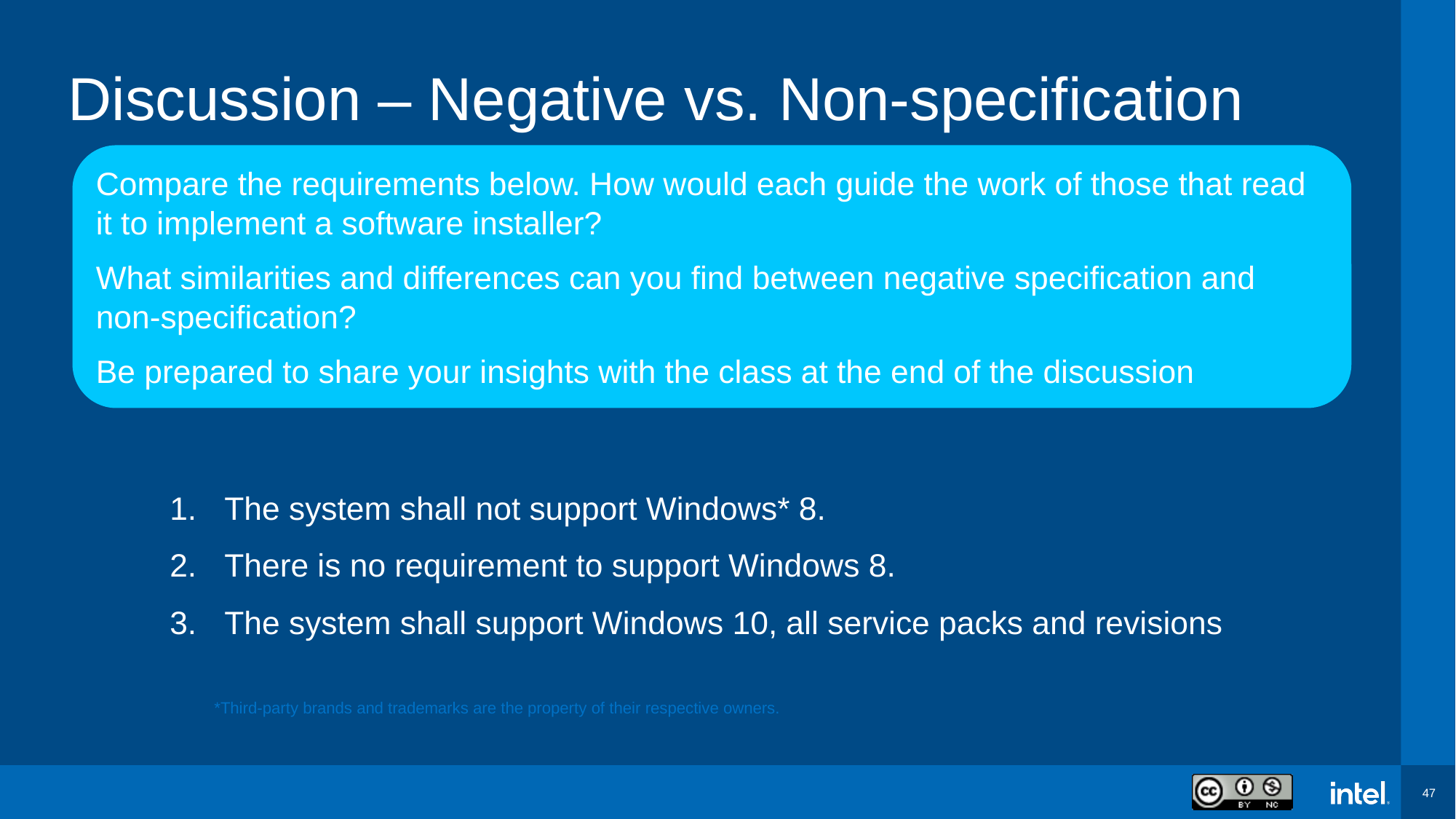

# Discussion – Negative vs. Non-specification
Compare the requirements below. How would each guide the work of those that read it to implement a software installer?
What similarities and differences can you find between negative specification and non-specification?
Be prepared to share your insights with the class at the end of the discussion
The system shall not support Windows* 8.
There is no requirement to support Windows 8.
The system shall support Windows 10, all service packs and revisions
*Third-party brands and trademarks are the property of their respective owners.